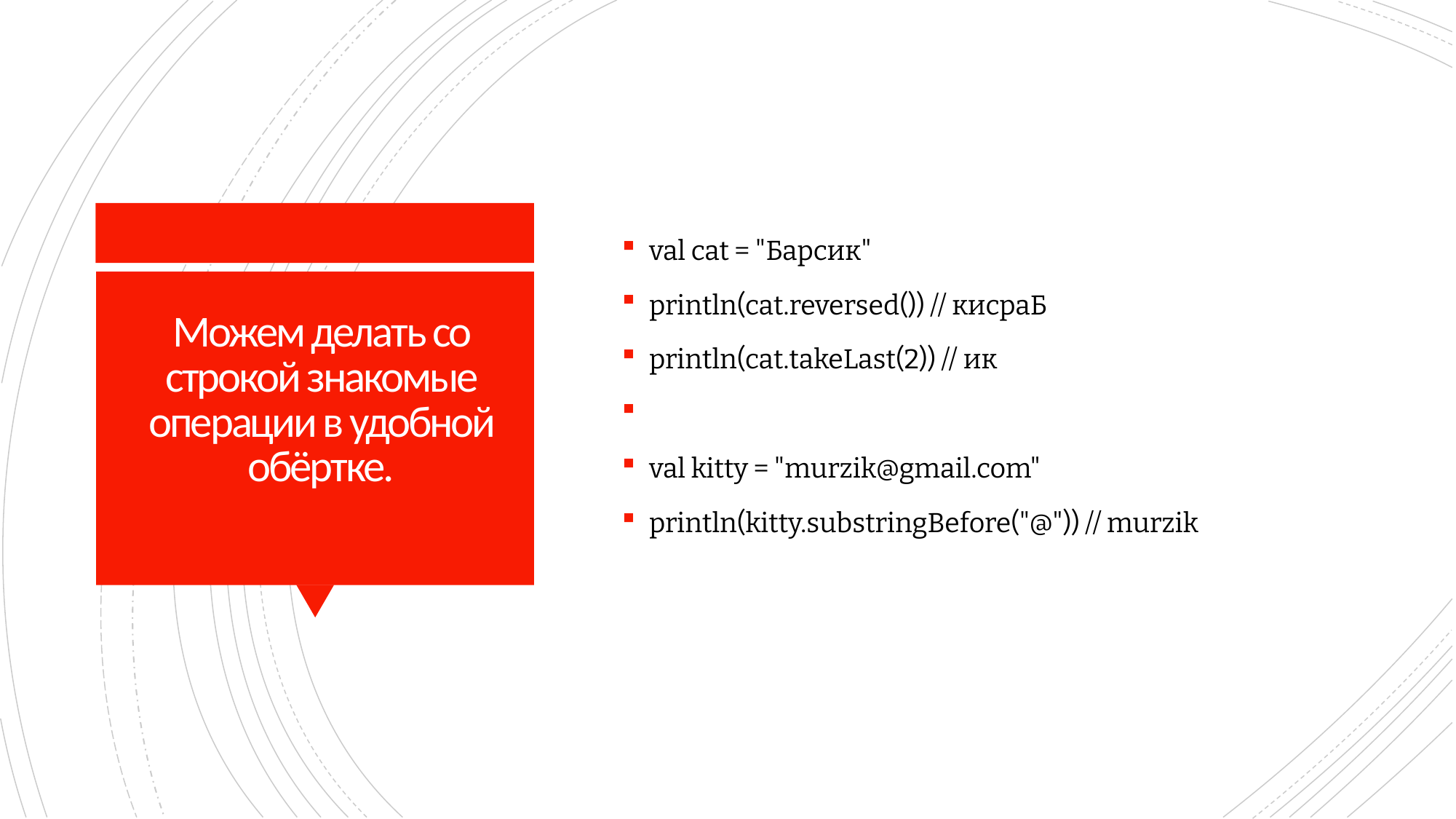

val cat = "Барсик"
println(cat.reversed()) // кисраБ
println(cat.takeLast(2)) // ик

val kitty = "murzik@gmail.com"
println(kitty.substringBefore("@")) // murzik

# Можем делать со строкой знакомые операции в удобной обёртке.